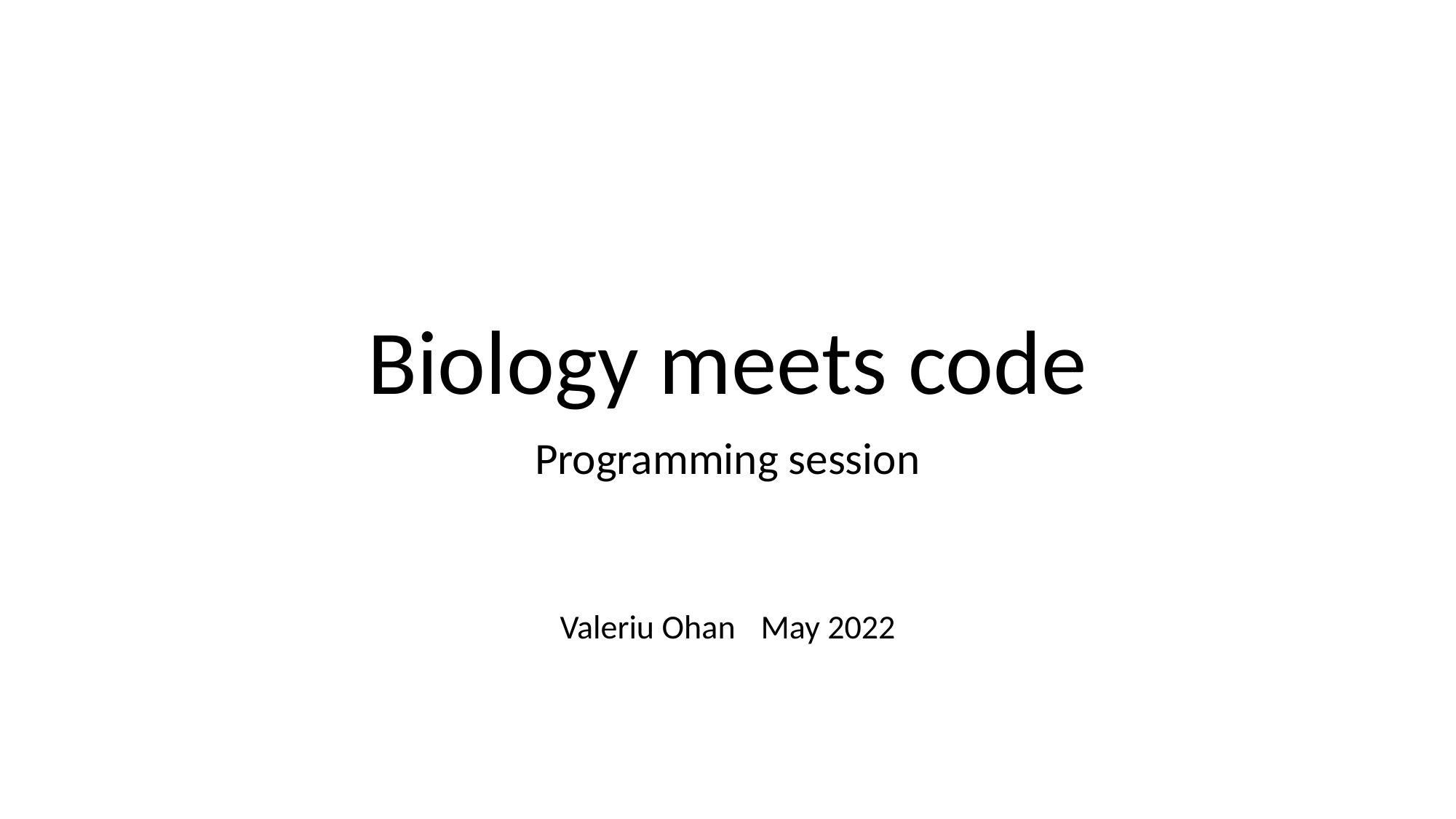

# Biology meets code
Programming session

Valeriu Ohan							May 2022